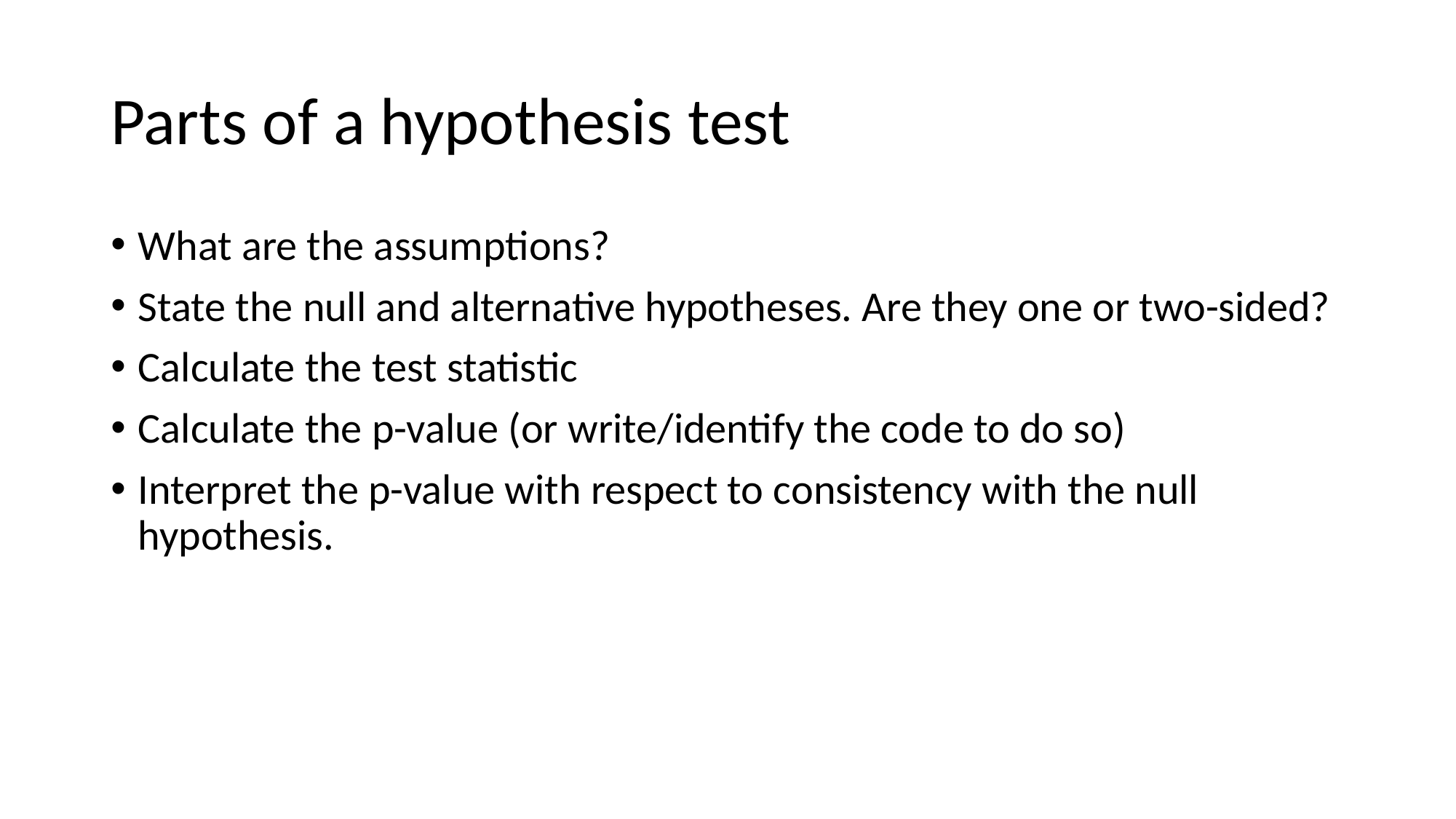

# Parts of a hypothesis test
What are the assumptions?
State the null and alternative hypotheses. Are they one or two-sided?
Calculate the test statistic
Calculate the p-value (or write/identify the code to do so)
Interpret the p-value with respect to consistency with the null hypothesis.